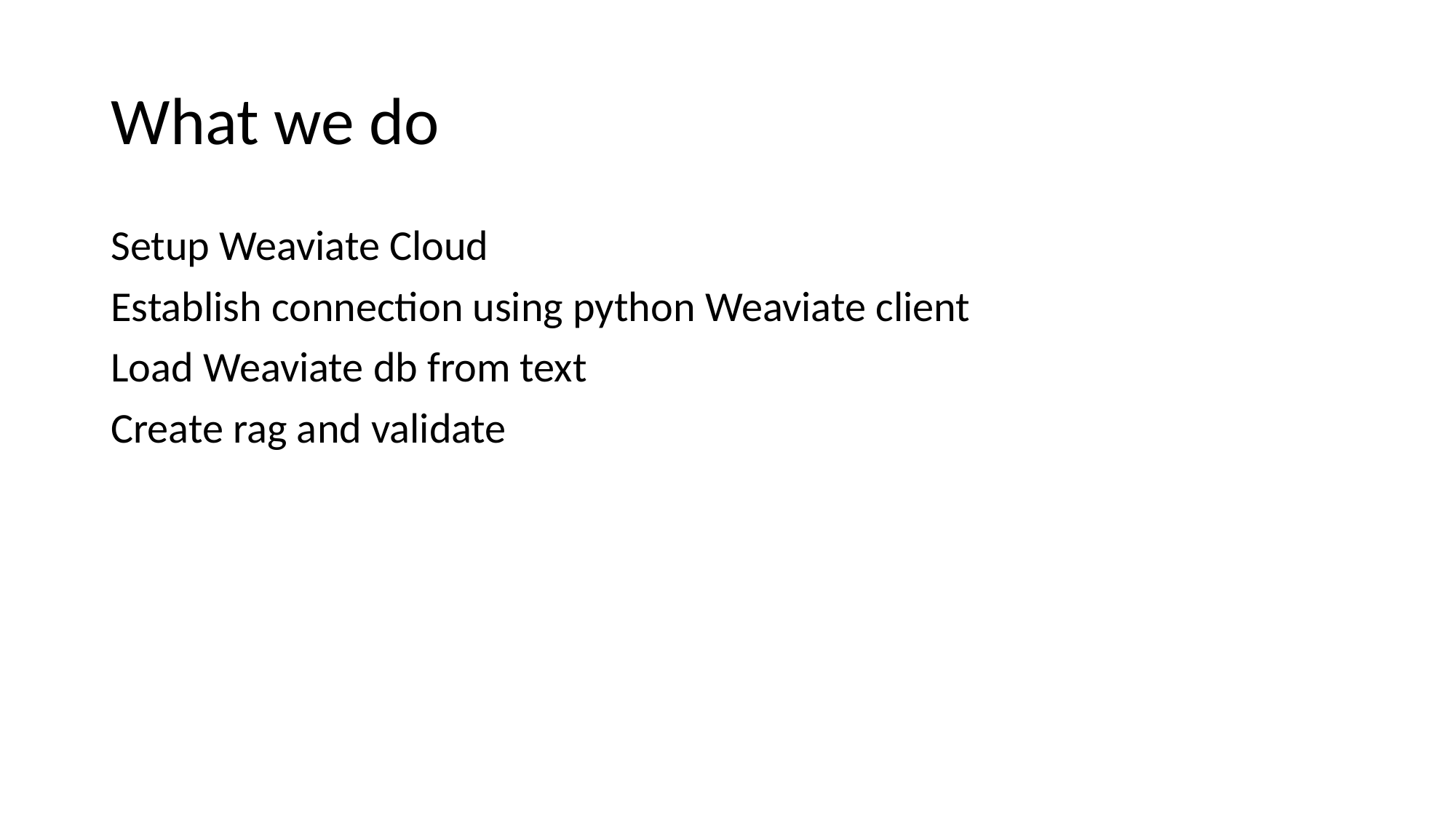

# What we do
Setup Weaviate Cloud
Establish connection using python Weaviate client
Load Weaviate db from text
Create rag and validate